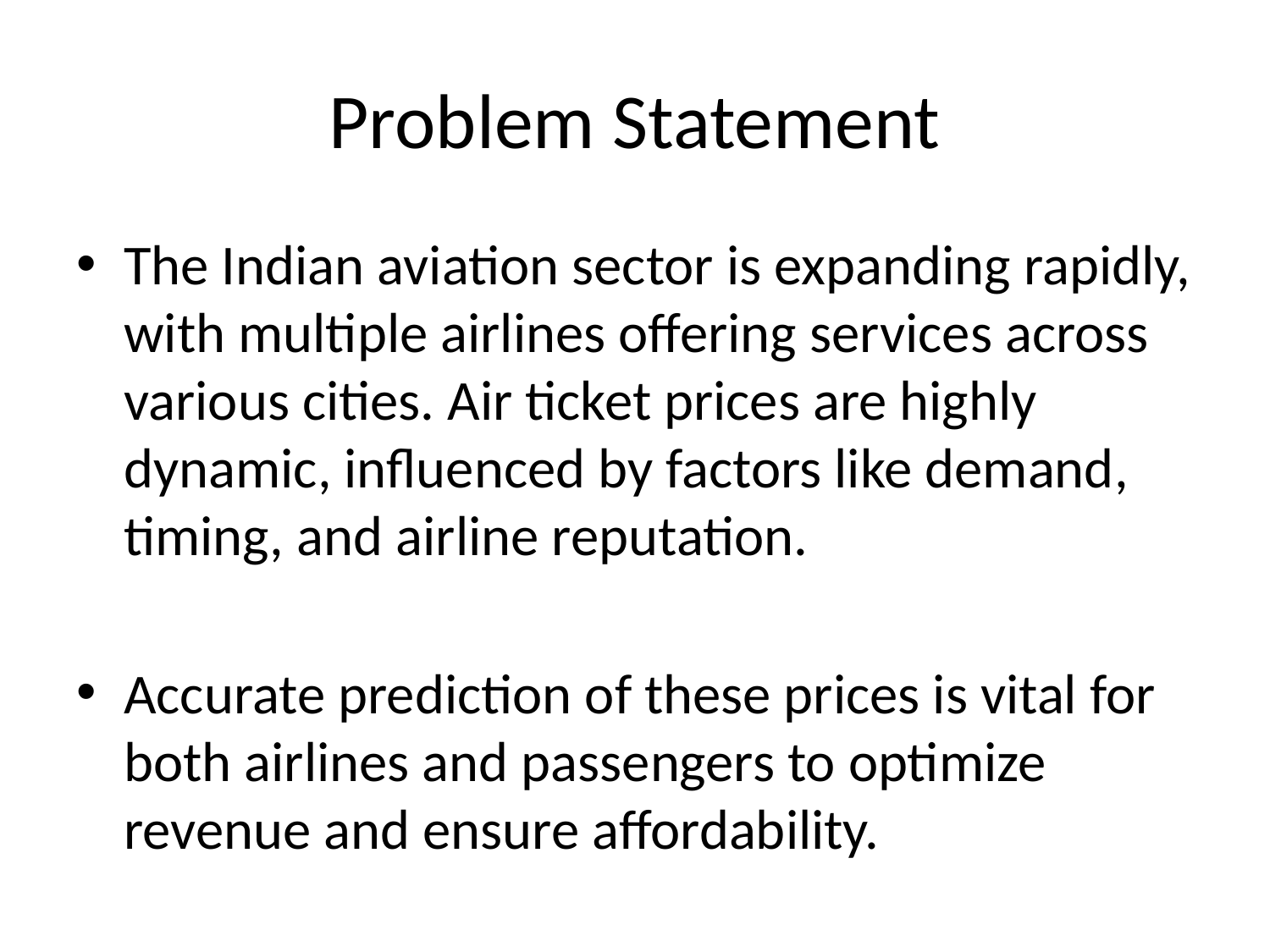

# Problem Statement
The Indian aviation sector is expanding rapidly, with multiple airlines offering services across various cities. Air ticket prices are highly dynamic, influenced by factors like demand, timing, and airline reputation.

Accurate prediction of these prices is vital for both airlines and passengers to optimize revenue and ensure affordability.

Objective: Develop a machine learning model to predict air ticket prices within India by analyzing data across airlines and cities.